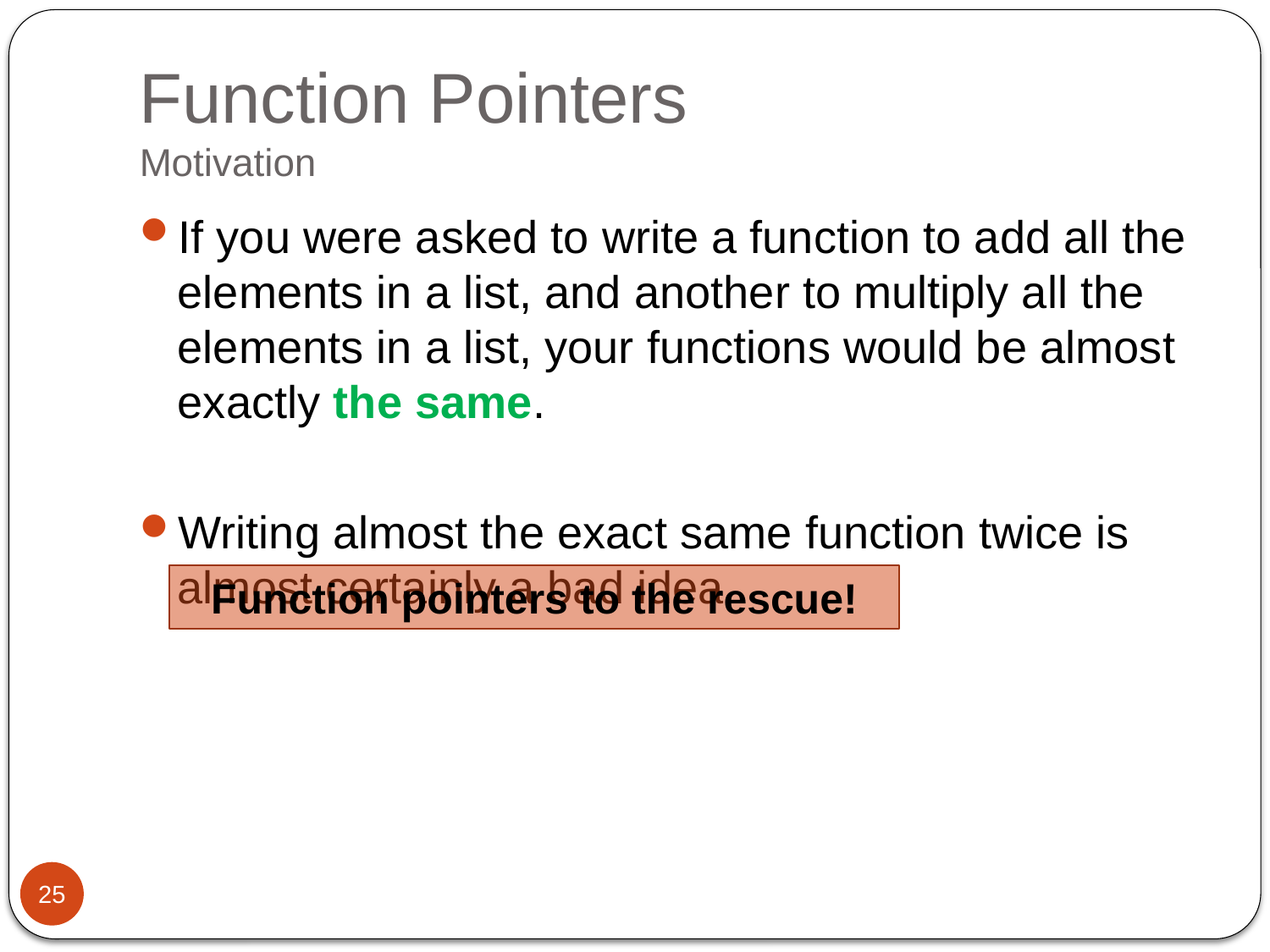

# Function Pointers Motivation
If you were asked to write a function to add all the elements in a list, and another to multiply all the elements in a list, your functions would be almost exactly the same.

Writing almost the exact same function twice is almost certainly a bad idea
Function pointers to the rescue!
25